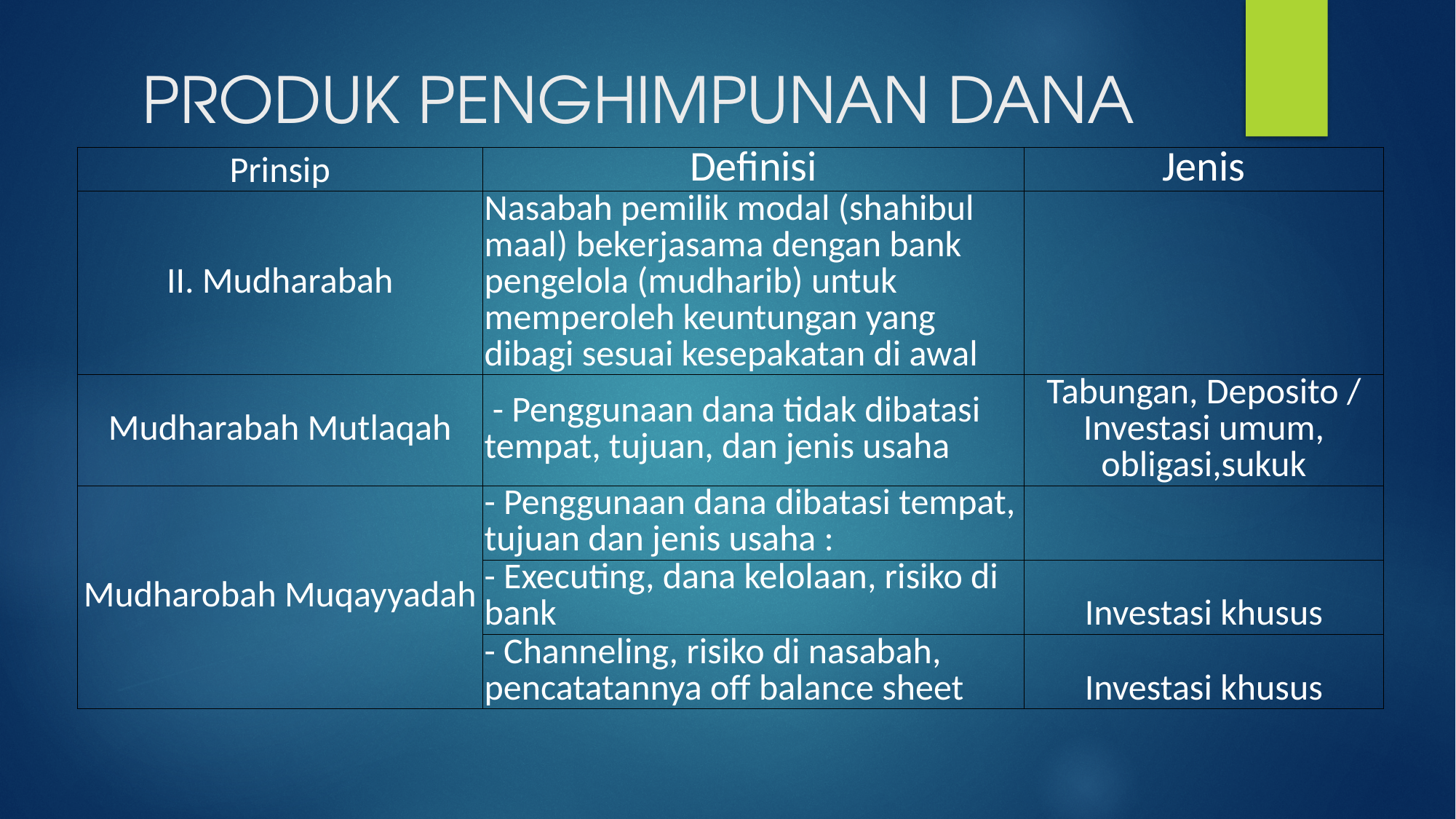

# PRODUK PENGHIMPUNAN DANA
| Prinsip | Definisi | Jenis |
| --- | --- | --- |
| II. Mudharabah | Nasabah pemilik modal (shahibul maal) bekerjasama dengan bank pengelola (mudharib) untuk memperoleh keuntungan yang dibagi sesuai kesepakatan di awal |  |
| Mudharabah Mutlaqah | - Penggunaan dana tidak dibatasi tempat, tujuan, dan jenis usaha | Tabungan, Deposito / Investasi umum, obligasi,sukuk |
| Mudharobah Muqayyadah | - Penggunaan dana dibatasi tempat, tujuan dan jenis usaha : |  |
|  | - Executing, dana kelolaan, risiko di bank | Investasi khusus |
|  | - Channeling, risiko di nasabah, pencatatannya off balance sheet | Investasi khusus |